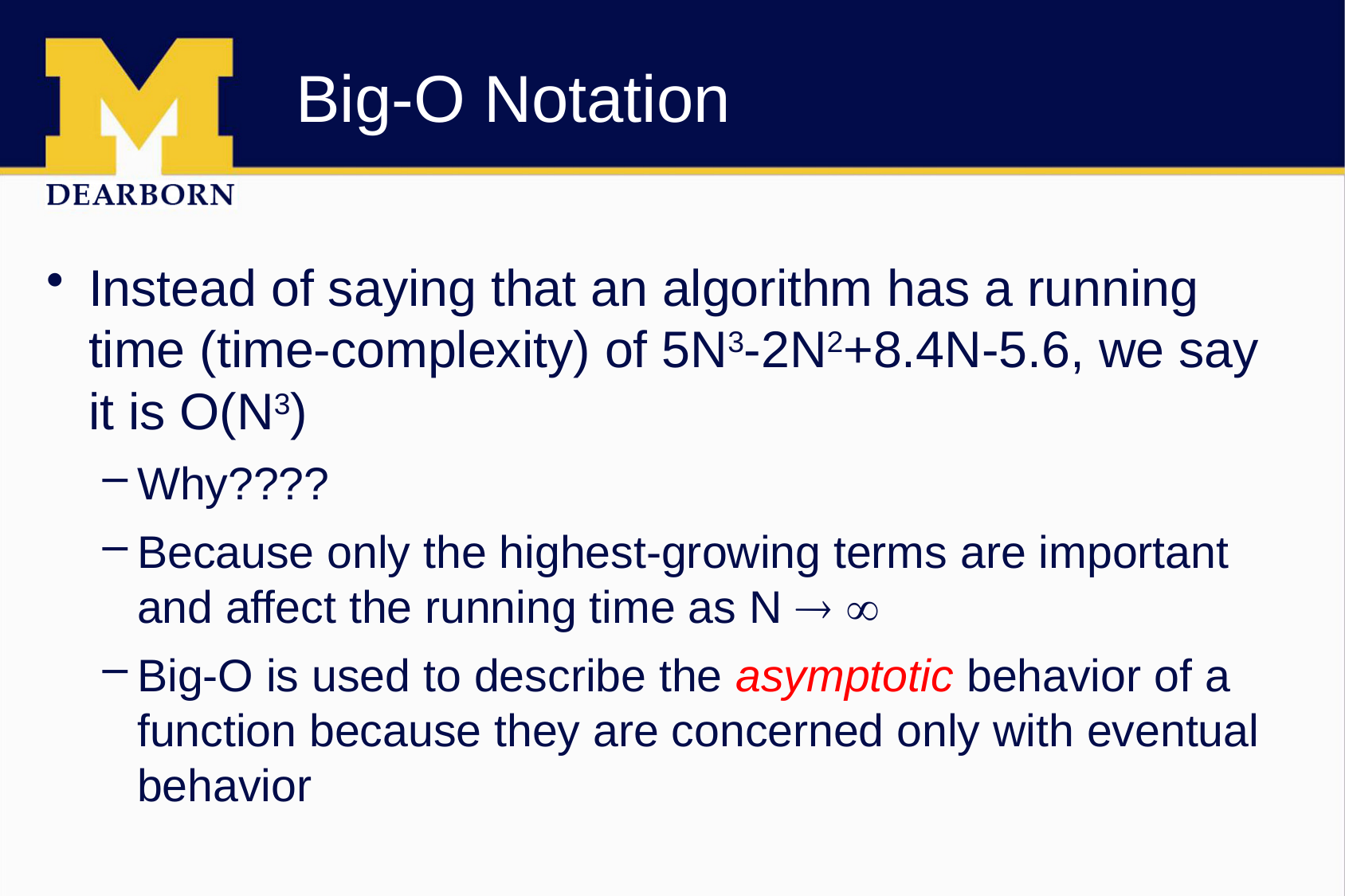

# Big-O Notation
Instead of saying that an algorithm has a running time (time-complexity) of 5N3-2N2+8.4N-5.6, we say it is O(N3)
Why????
Because only the highest-growing terms are important and affect the running time as N → ∞
Big-O is used to describe the asymptotic behavior of a function because they are concerned only with eventual behavior